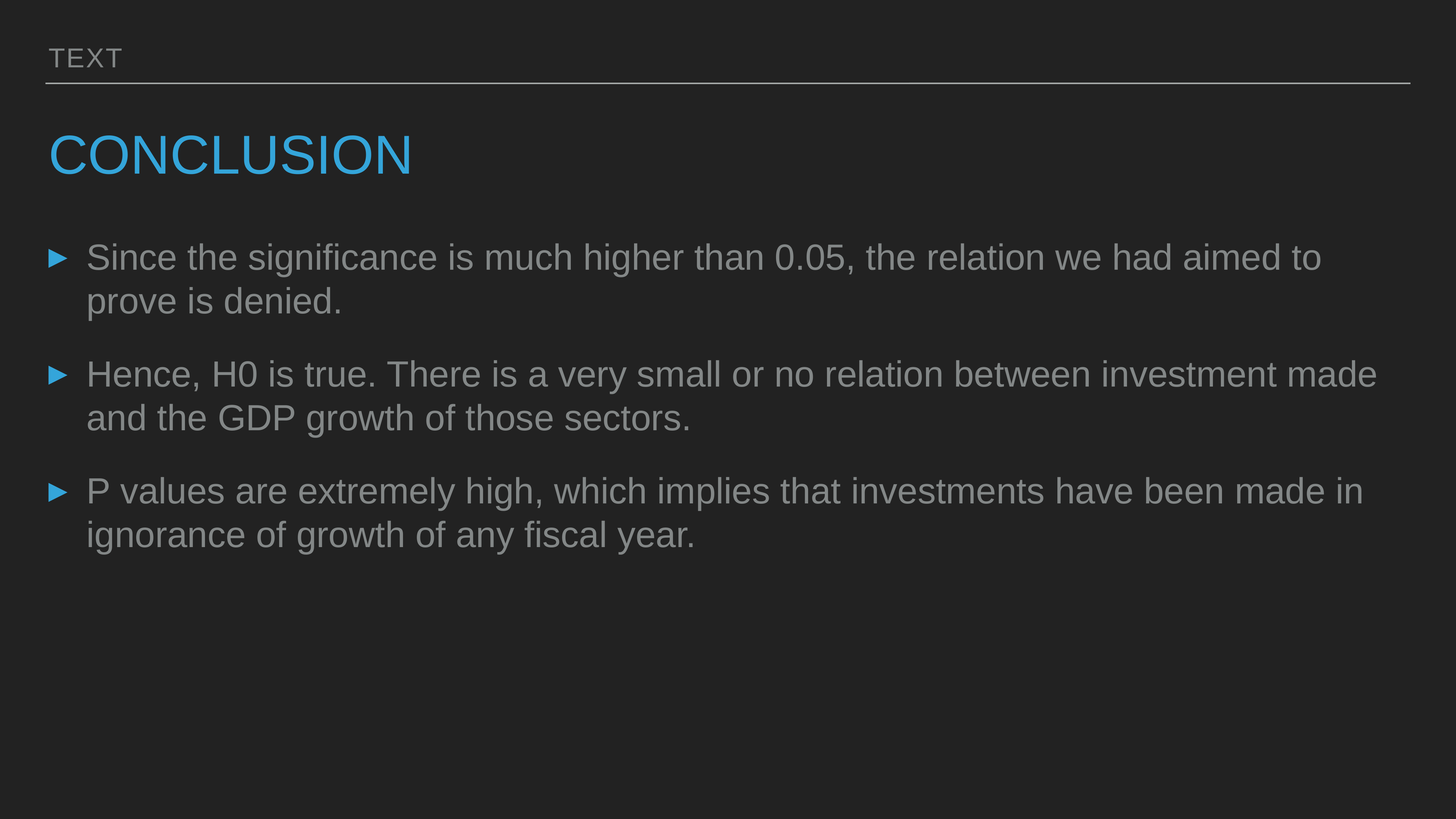

Text
# Conclusion
Since the significance is much higher than 0.05, the relation we had aimed to prove is denied.
Hence, H0 is true. There is a very small or no relation between investment made and the GDP growth of those sectors.
P values are extremely high, which implies that investments have been made in ignorance of growth of any fiscal year.